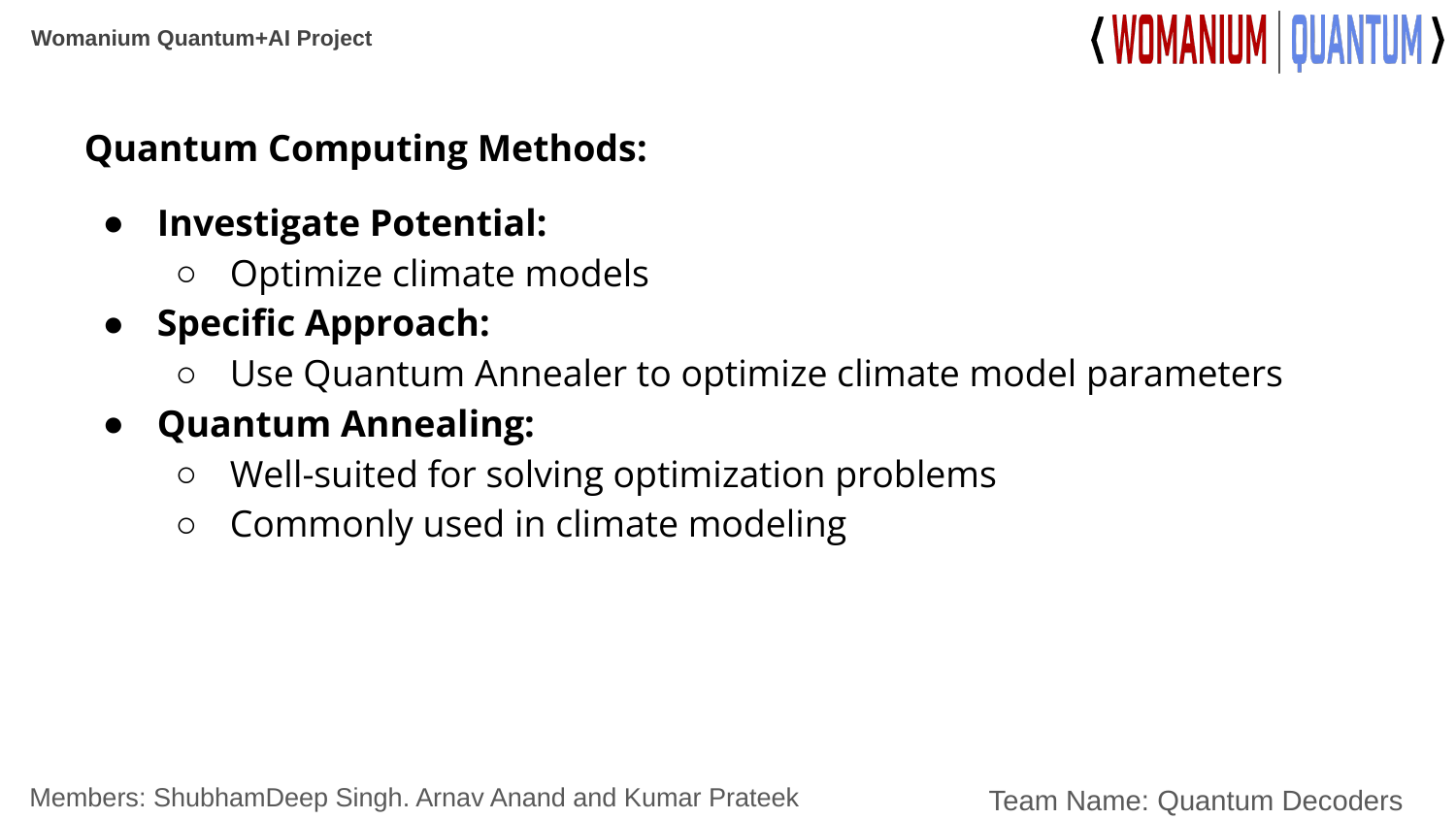

Quantum Computing Methods:
Investigate Potential:
Optimize climate models
Specific Approach:
Use Quantum Annealer to optimize climate model parameters
Quantum Annealing:
Well-suited for solving optimization problems
Commonly used in climate modeling